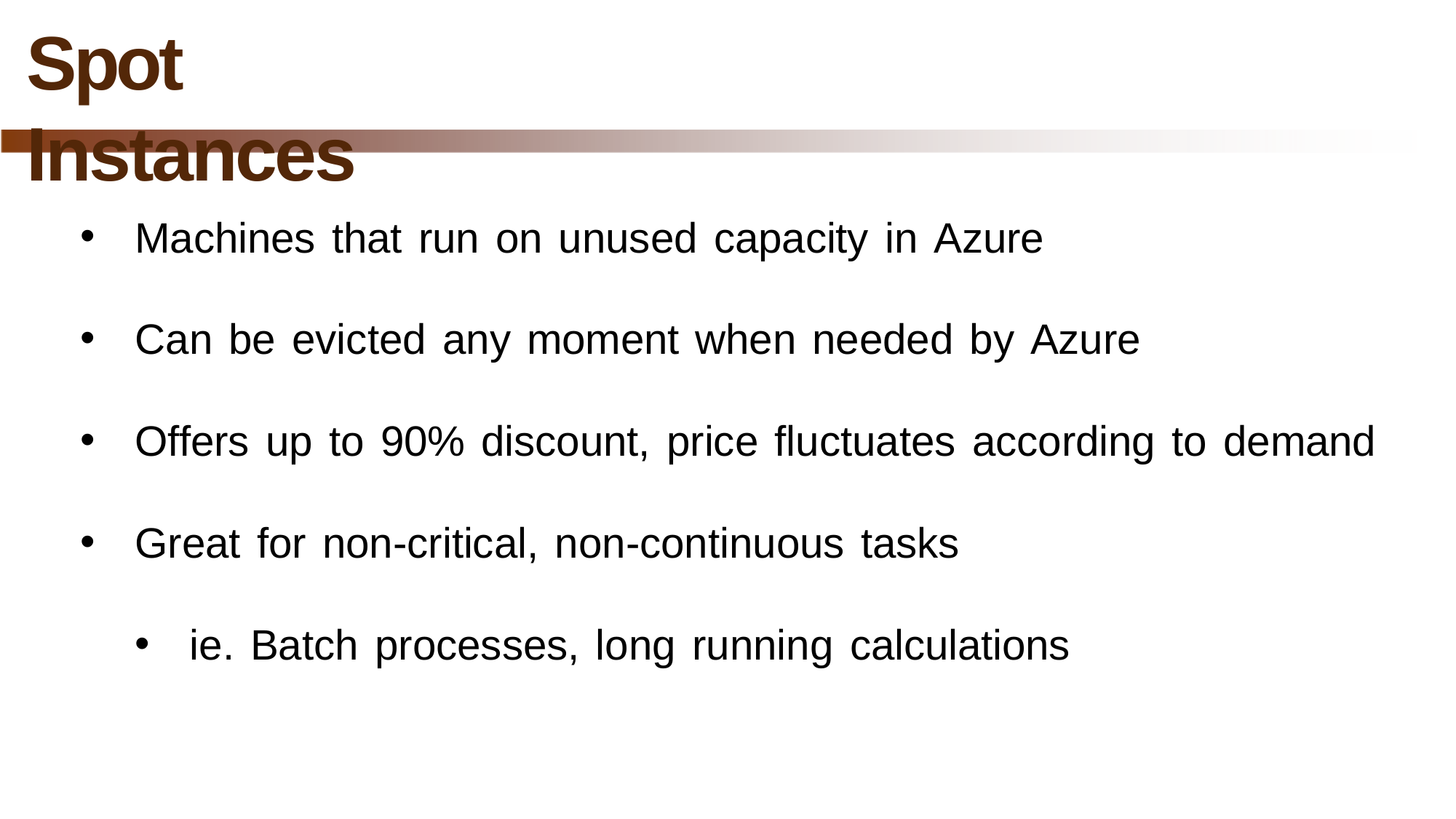

# Spot Instances
Machines that run on unused capacity in Azure

Can be evicted any moment when needed by Azure

Offers up to 90% discount, price fluctuates according to demand

Great for non-critical, non-continuous tasks

ie. Batch processes, long running calculations